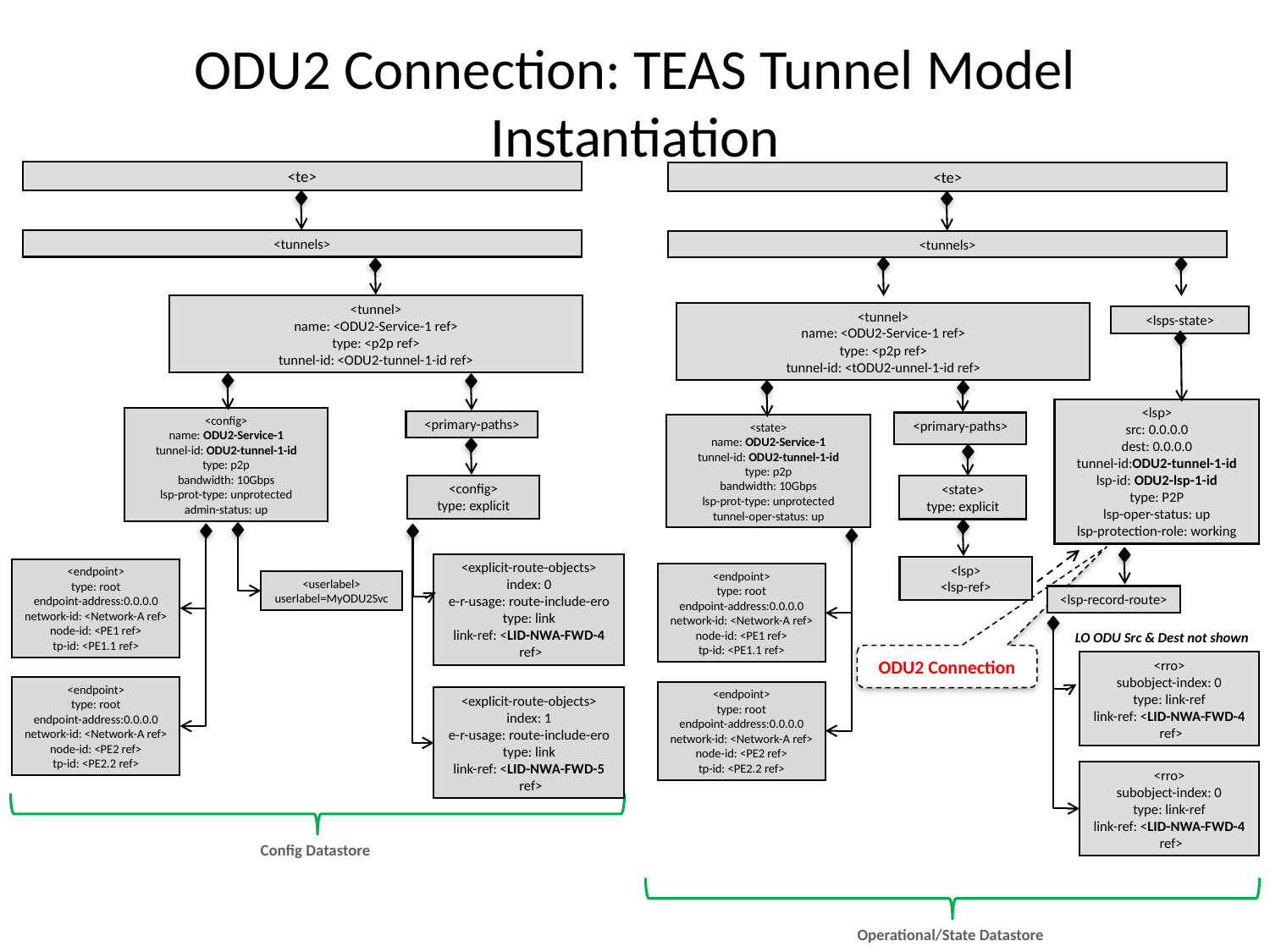

# ODU2 Connection: TEAS Tunnel Model Instantiation
<te>
<te>

<tunnels>
<tunnels>

<tunnel>
name: <ODU2-Service-1 ref>
type: <p2p ref>
tunnel-id: <ODU2-tunnel-1-id ref>
<tunnel>
name: <ODU2-Service-1 ref>
type: <p2p ref>
tunnel-id: <tODU2-unnel-1-id ref>
<lsps-state>

<lsp>
src: 0.0.0.0
dest: 0.0.0.0
tunnel-id:ODU2-tunnel-1-id
lsp-id: ODU2-lsp-1-id
type: P2P
lsp-oper-status: up
lsp-protection-role: working
<config>
name: ODU2-Service-1
tunnel-id: ODU2-tunnel-1-id
type: p2p
bandwidth: 10Gbps
lsp-prot-type: unprotected
admin-status: up
<primary-paths>
<primary-paths>
<state>
name: ODU2-Service-1
tunnel-id: ODU2-tunnel-1-id
type: p2p
bandwidth: 10Gbps
lsp-prot-type: unprotected
tunnel-oper-status: up

<config>
type: explicit
<state>
type: explicit

<explicit-route-objects>
index: 0
e-r-usage: route-include-ero
type: link
link-ref: <LID-NWA-FWD-4
 ref>
<lsp>
<lsp-ref>

<endpoint>
type: root
endpoint-address:0.0.0.0
network-id: <Network-A ref>
node-id: <PE1 ref>
tp-id: <PE1.1 ref>
<endpoint>
type: root
endpoint-address:0.0.0.0
network-id: <Network-A ref>
node-id: <PE1 ref>
tp-id: <PE1.1 ref>
<userlabel>
userlabel=MyODU2Svc
<lsp-record-route>

LO ODU Src & Dest not shown
ODU2 Connection
<rro>
subobject-index: 0
type: link-ref
link-ref: <LID-NWA-FWD-4
 ref>
<endpoint>
type: root
endpoint-address:0.0.0.0
network-id: <Network-A ref>
node-id: <PE2 ref>
tp-id: <PE2.2 ref>
<endpoint>
type: root
endpoint-address:0.0.0.0
network-id: <Network-A ref>
node-id: <PE2 ref>
tp-id: <PE2.2 ref>
<explicit-route-objects>
index: 1
e-r-usage: route-include-ero
type: link
link-ref: <LID-NWA-FWD-5
 ref>
<rro>
subobject-index: 0
type: link-ref
link-ref: <LID-NWA-FWD-4
 ref>
Config Datastore
Operational/State Datastore